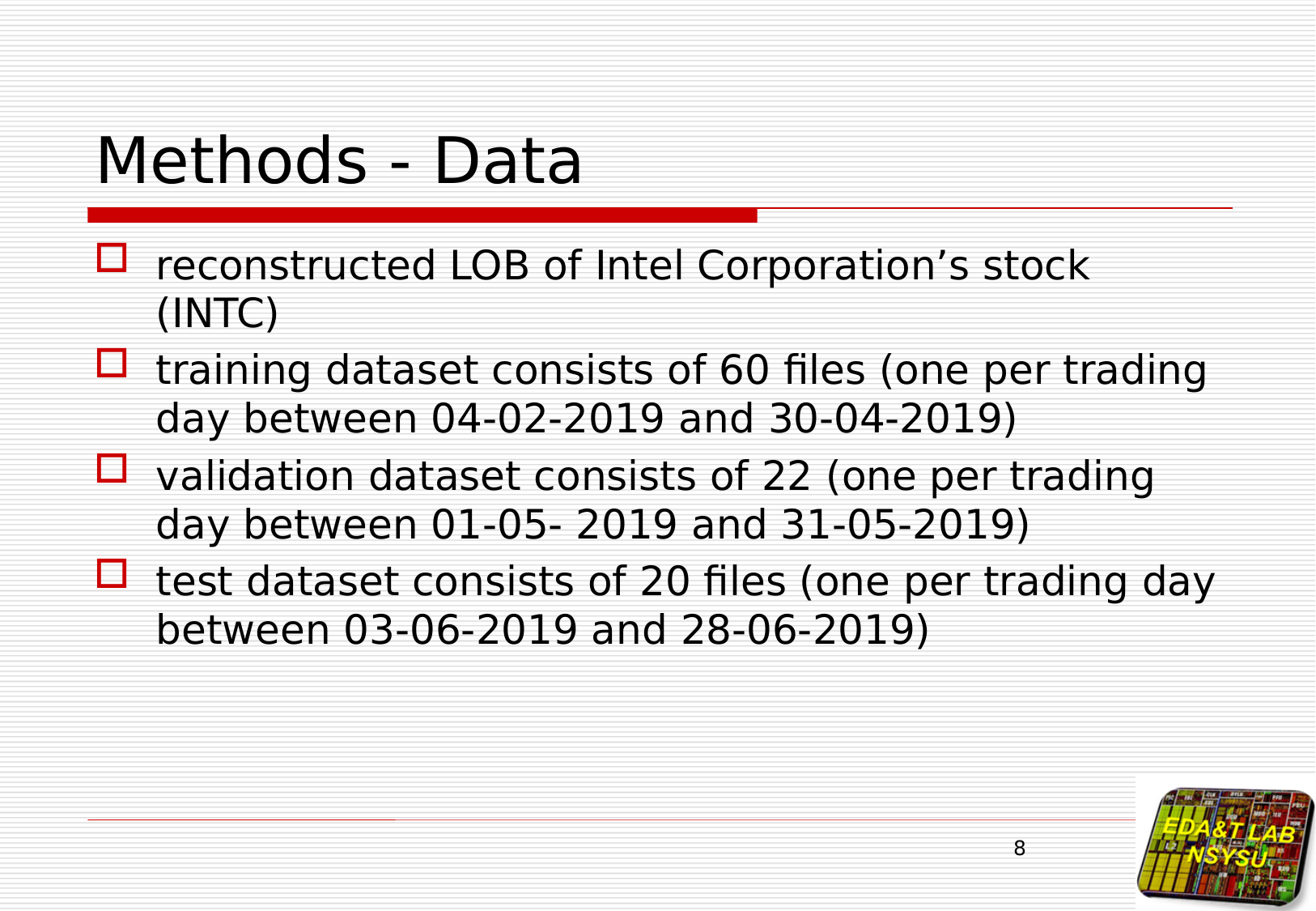

# Methods - Data
reconstructed LOB of Intel Corporation’s stock (INTC)
training dataset consists of 60 files (one per trading day between 04-02-2019 and 30-04-2019)
validation dataset consists of 22 (one per trading day between 01-05- 2019 and 31-05-2019)
test dataset consists of 20 files (one per trading day between 03-06-2019 and 28-06-2019)

8